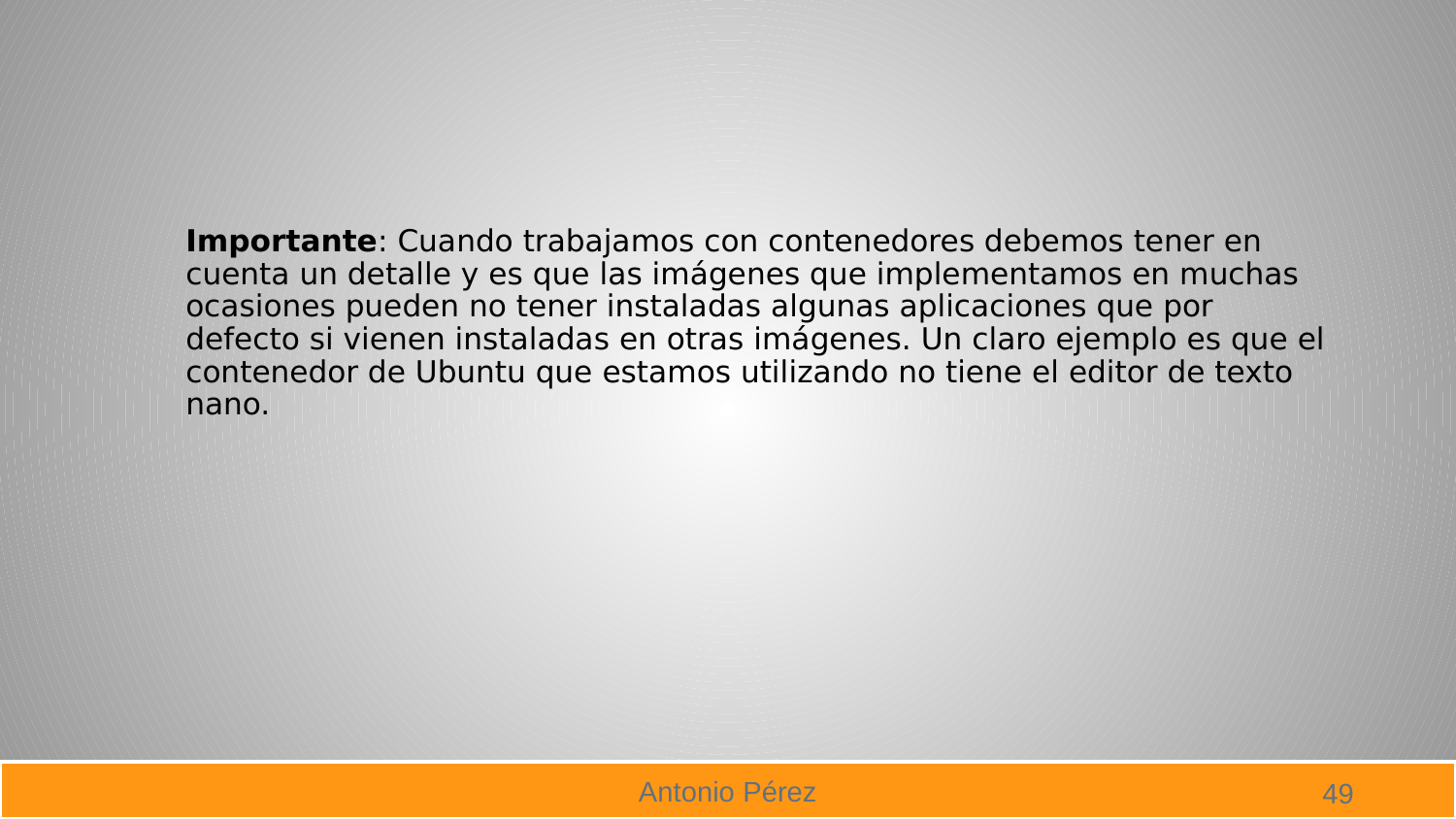

#
Importante: Cuando trabajamos con contenedores debemos tener en cuenta un detalle y es que las imágenes que implementamos en muchas ocasiones pueden no tener instaladas algunas aplicaciones que por defecto si vienen instaladas en otras imágenes. Un claro ejemplo es que el contenedor de Ubuntu que estamos utilizando no tiene el editor de texto nano.